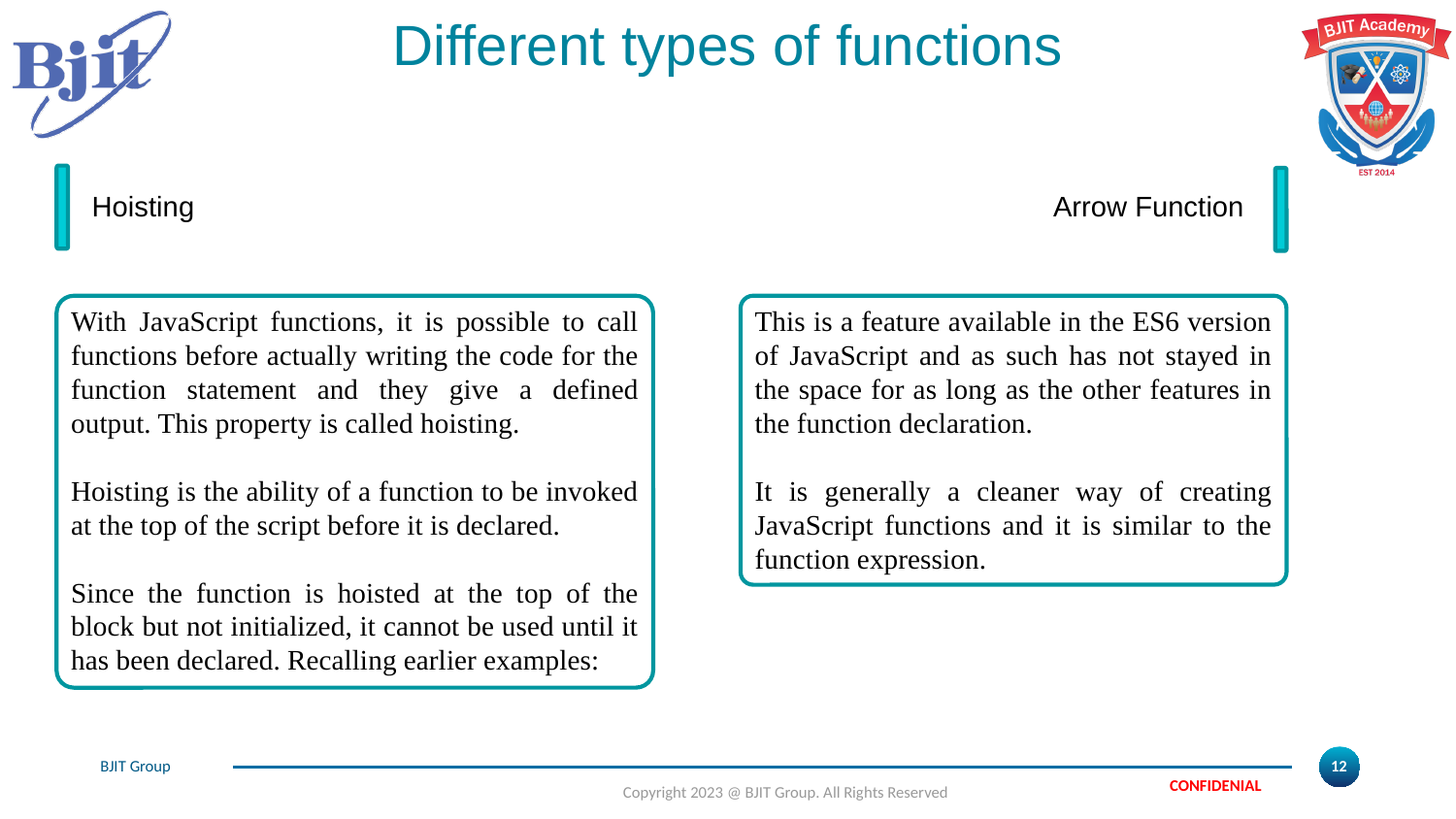

# Different types of functions

Hoisting
Arrow Function
With JavaScript functions, it is possible to call functions before actually writing the code for the function statement and they give a defined output. This property is called hoisting.

Hoisting is the ability of a function to be invoked at the top of the script before it is declared.

Since the function is hoisted at the top of the block but not initialized, it cannot be used until it has been declared. Recalling earlier examples:

This is a feature available in the ES6 version of JavaScript and as such has not stayed in the space for as long as the other features in the function declaration.

It is generally a cleaner way of creating JavaScript functions and it is similar to the function expression.